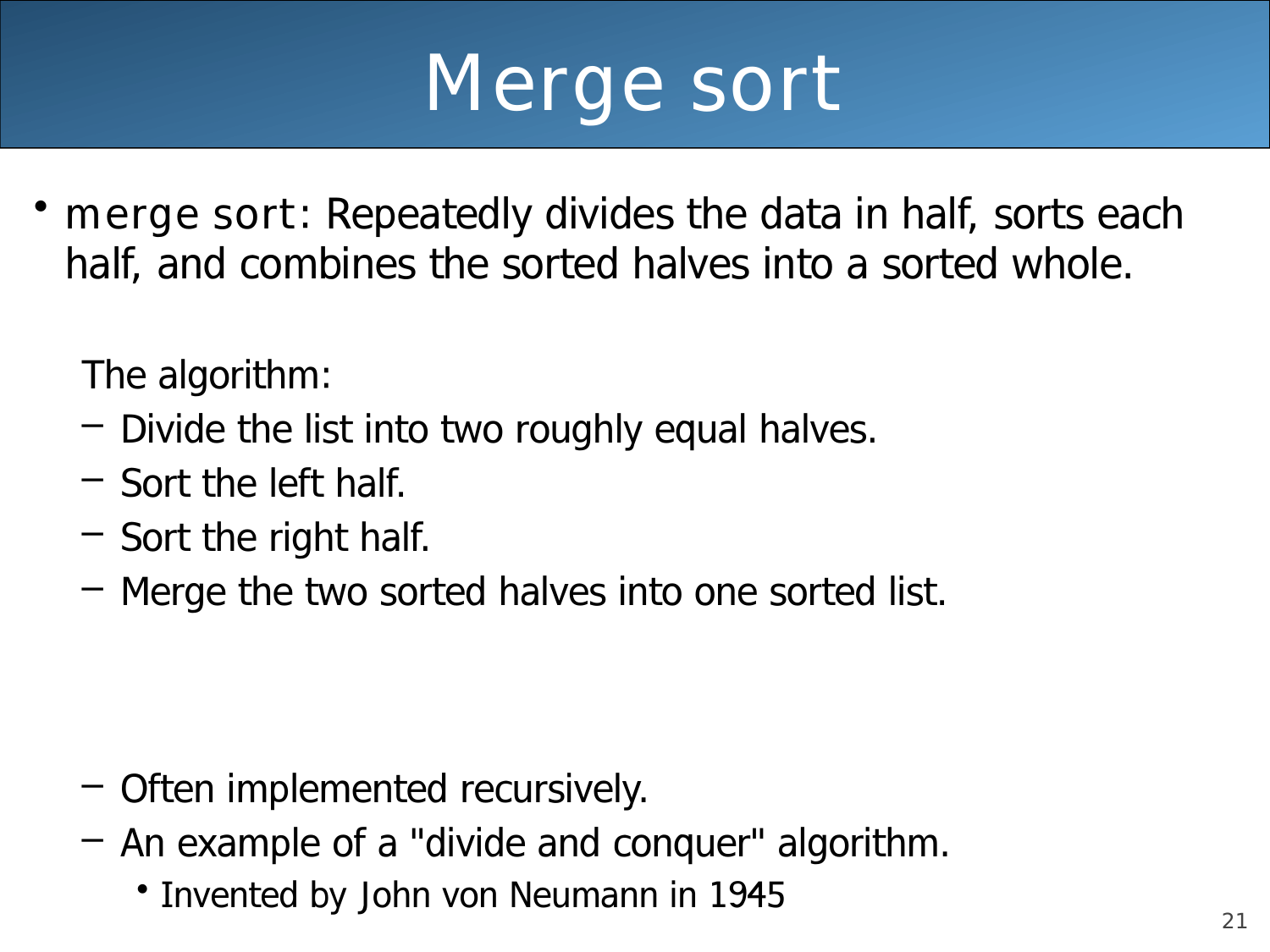

# Merge sort
merge sort: Repeatedly divides the data in half, sorts each half, and combines the sorted halves into a sorted whole.

The algorithm:
Divide the list into two roughly equal halves.
Sort the left half.
Sort the right half.
Merge the two sorted halves into one sorted list.

Often implemented recursively.
An example of a "divide and conquer" algorithm.
Invented by John von Neumann in 1945